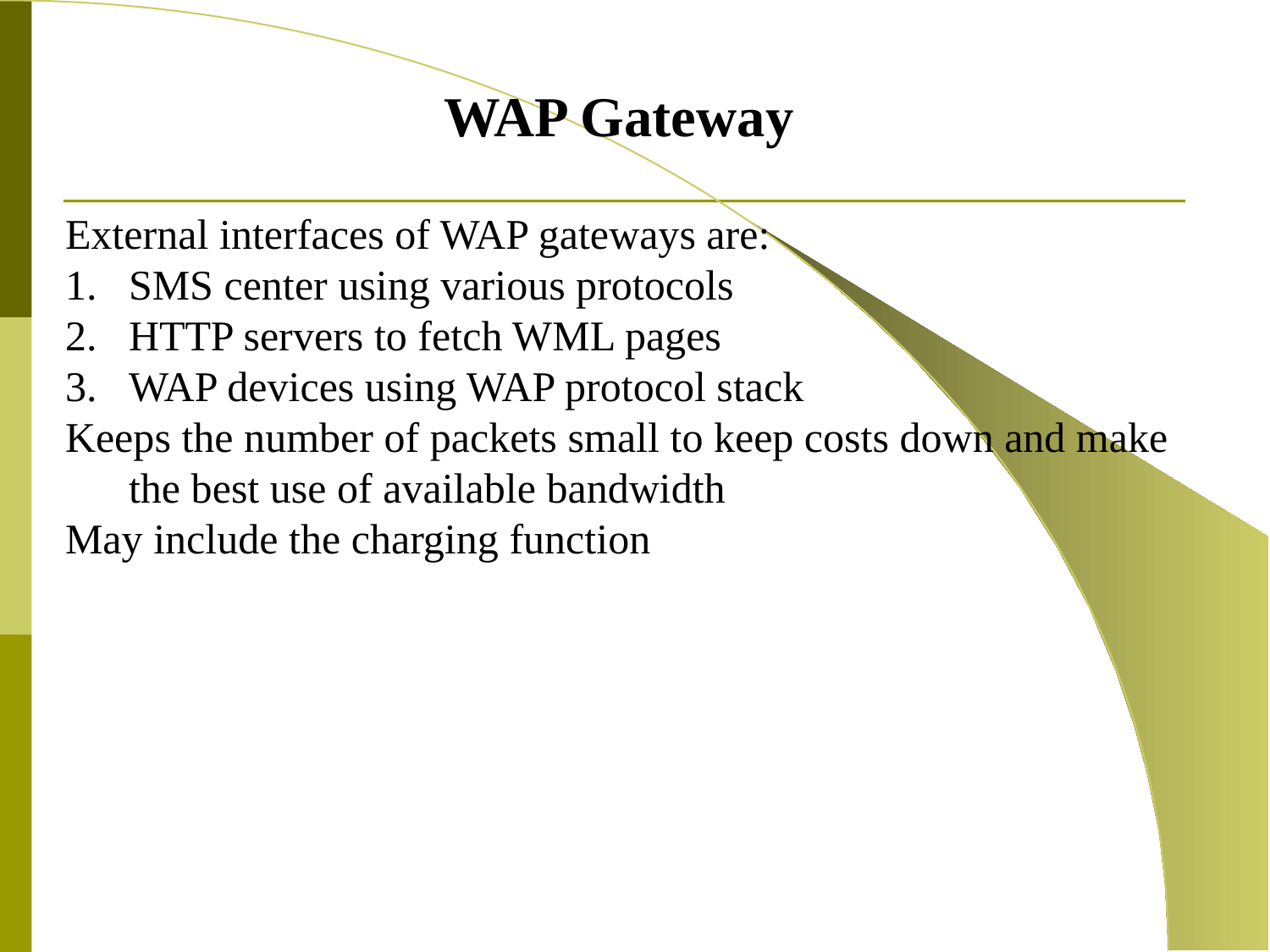

WAP Gateway
External interfaces of WAP gateways are:
SMS center using various protocols
HTTP servers to fetch WML pages
WAP devices using WAP protocol stack
Keeps the number of packets small to keep costs down and make the best use of available bandwidth
May include the charging function